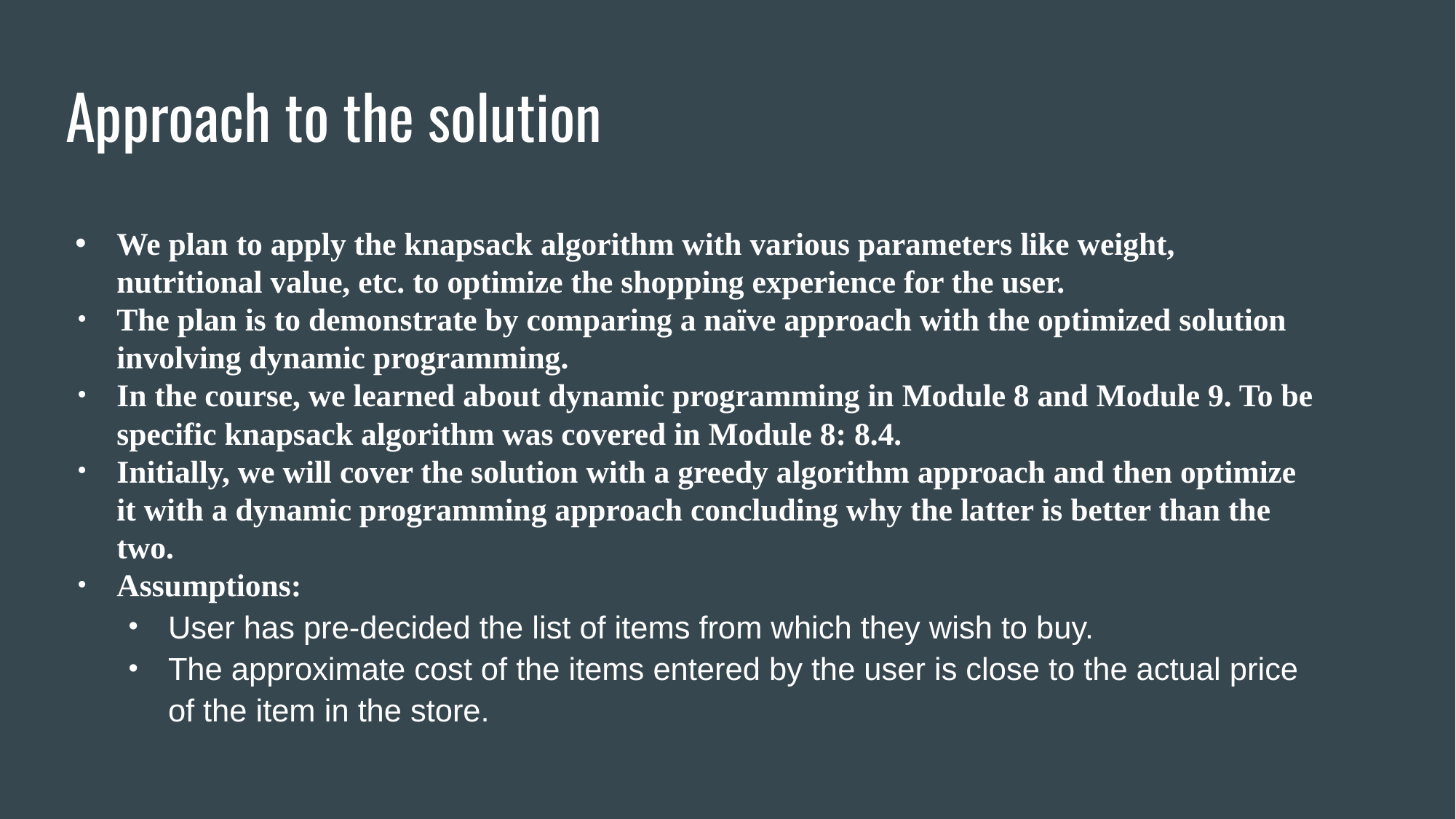

# Approach to the solution
We plan to apply the knapsack algorithm with various parameters like weight, nutritional value, etc. to optimize the shopping experience for the user.
The plan is to demonstrate by comparing a naïve approach with the optimized solution involving dynamic programming.
In the course, we learned about dynamic programming in Module 8 and Module 9. To be specific knapsack algorithm was covered in Module 8: 8.4.
Initially, we will cover the solution with a greedy algorithm approach and then optimize it with a dynamic programming approach concluding why the latter is better than the two.
Assumptions:
User has pre-decided the list of items from which they wish to buy.
The approximate cost of the items entered by the user is close to the actual price of the item in the store.